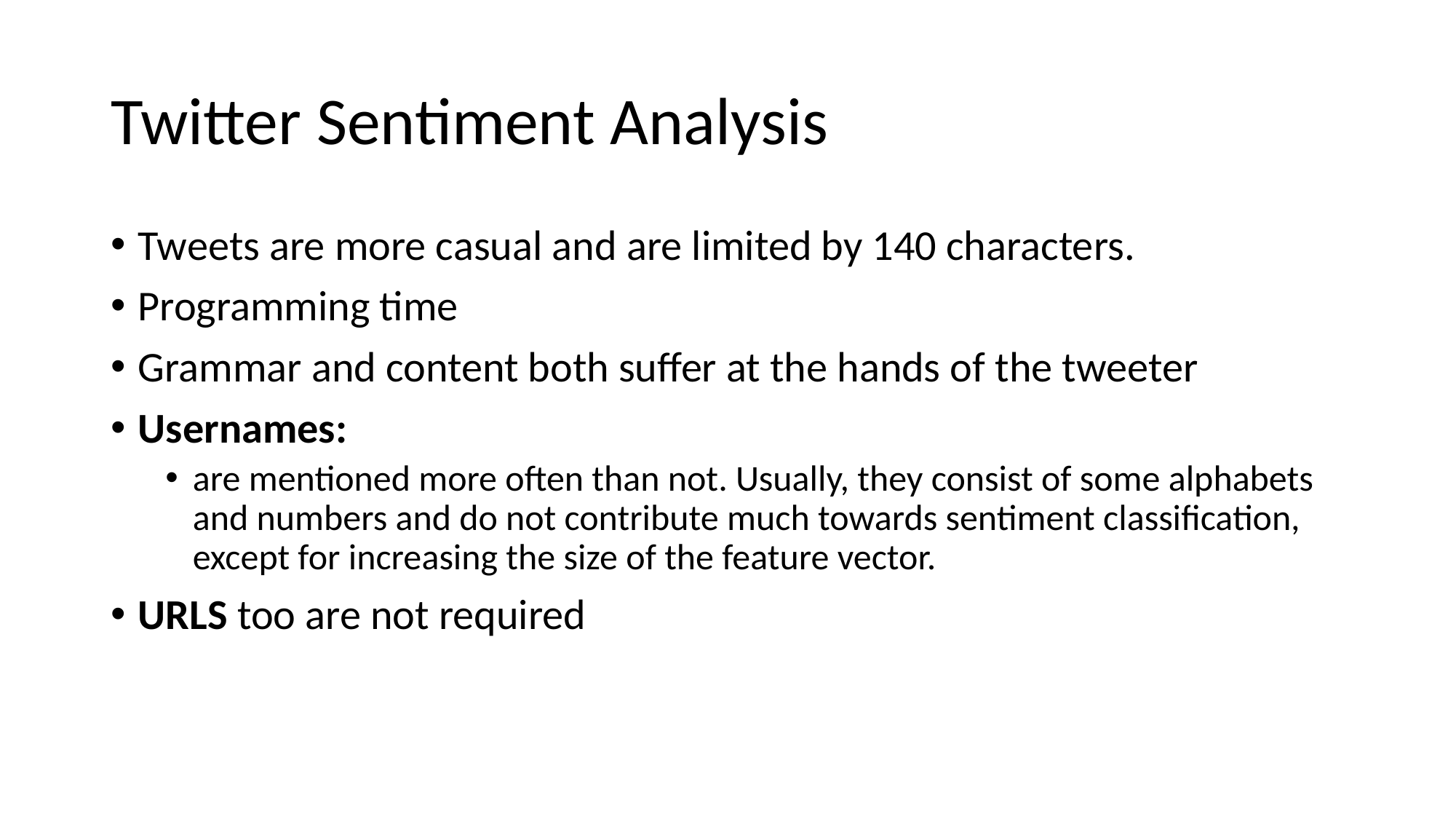

# Twitter Sentiment Analysis
Tweets are more casual and are limited by 140 characters.
Programming time
Grammar and content both suffer at the hands of the tweeter
Usernames:
are mentioned more often than not. Usually, they consist of some alphabets and numbers and do not contribute much towards sentiment classification, except for increasing the size of the feature vector.
URLS too are not required